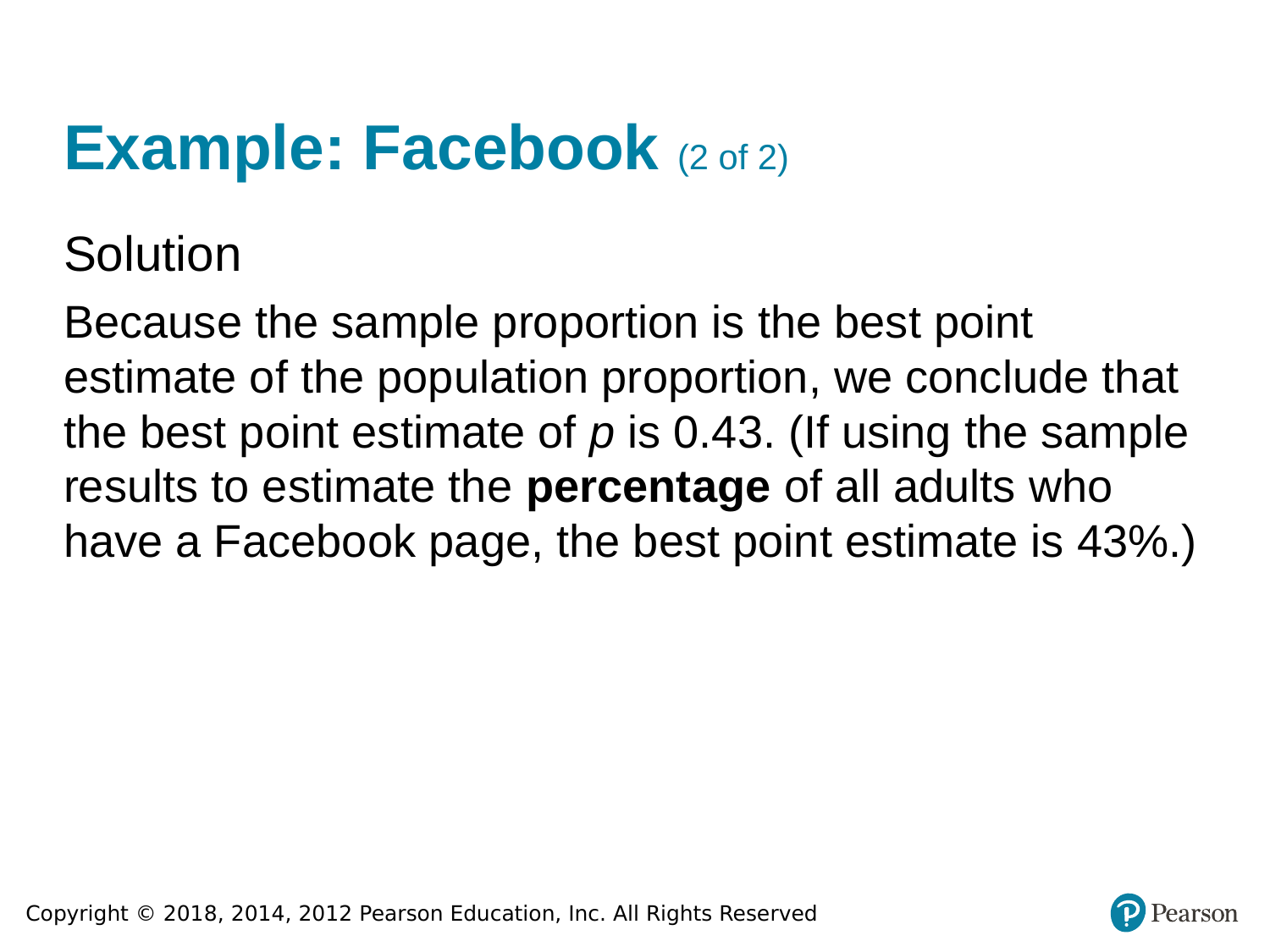

# Example: Facebook (2 of 2)
Solution
Because the sample proportion is the best point estimate of the population proportion, we conclude that the best point estimate of p is 0.43. (If using the sample results to estimate the percentage of all adults who have a Facebook page, the best point estimate is 43%.)